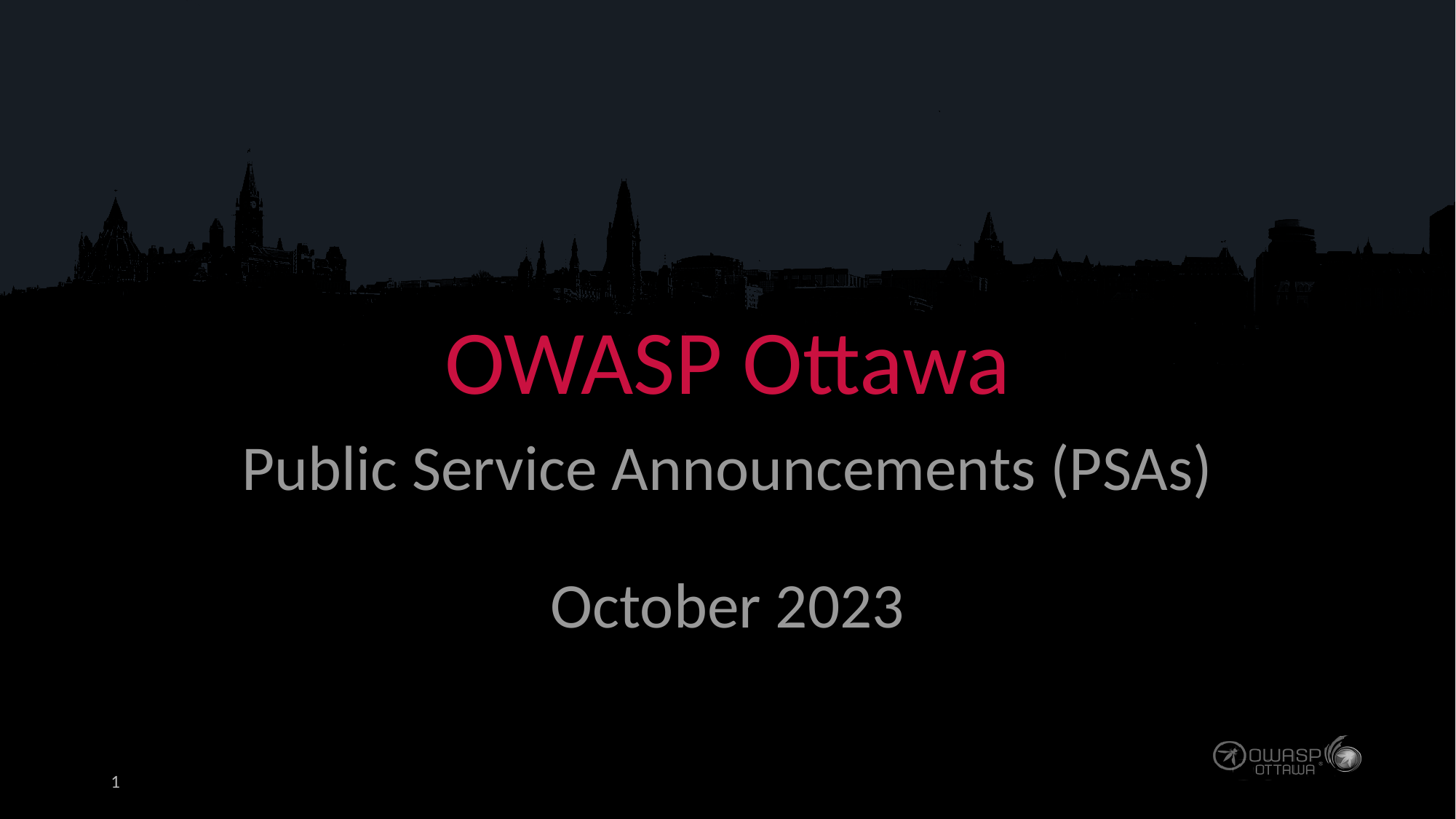

# OWASP Ottawa
Public Service Announcements (PSAs)

October 2023
1